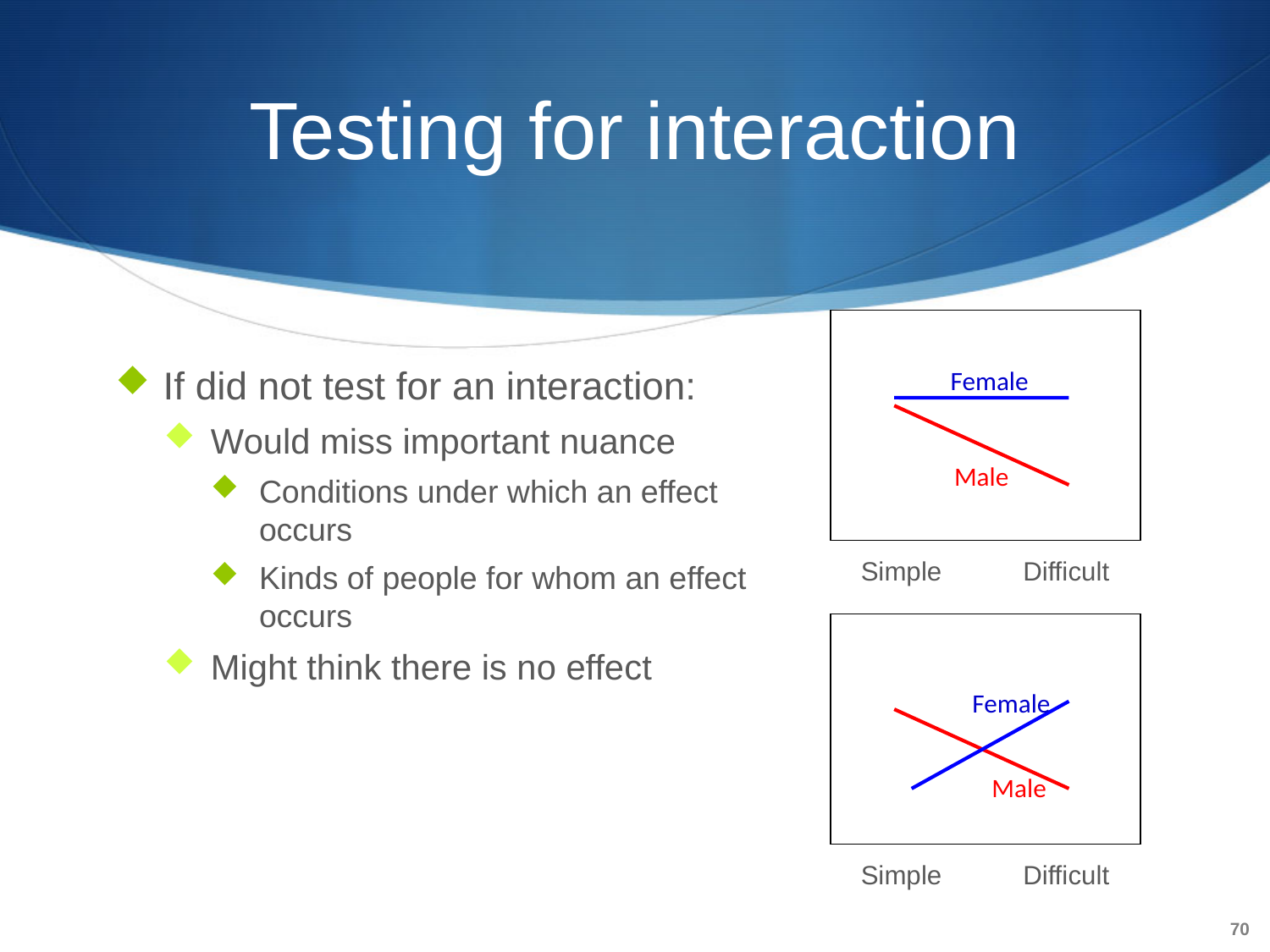

# Testing for interaction

If did not test for an interaction:
Would miss important nuance
Conditions under which an effect occurs
Kinds of people for whom an effect occurs
Might think there is no effect
Female

Male
Simple           Difficult

Female

Male
Simple           Difficult
70